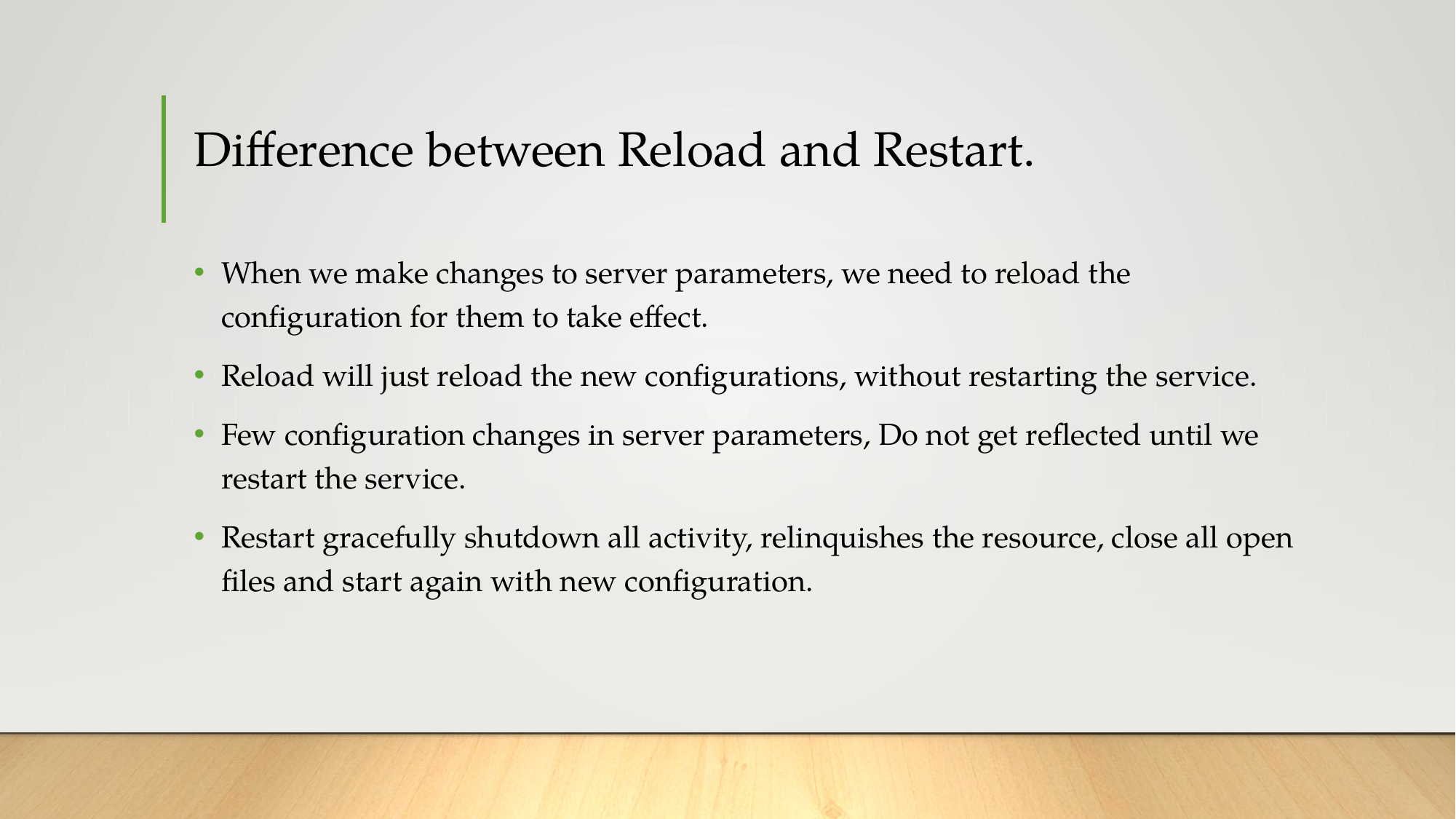

# Difference between Reload and Restart.
When we make changes to server parameters, we need to reload the configuration for them to take effect.
Reload will just reload the new configurations, without restarting the service.
Few configuration changes in server parameters, Do not get reflected until we restart the service.
Restart gracefully shutdown all activity, relinquishes the resource, close all open files and start again with new configuration.